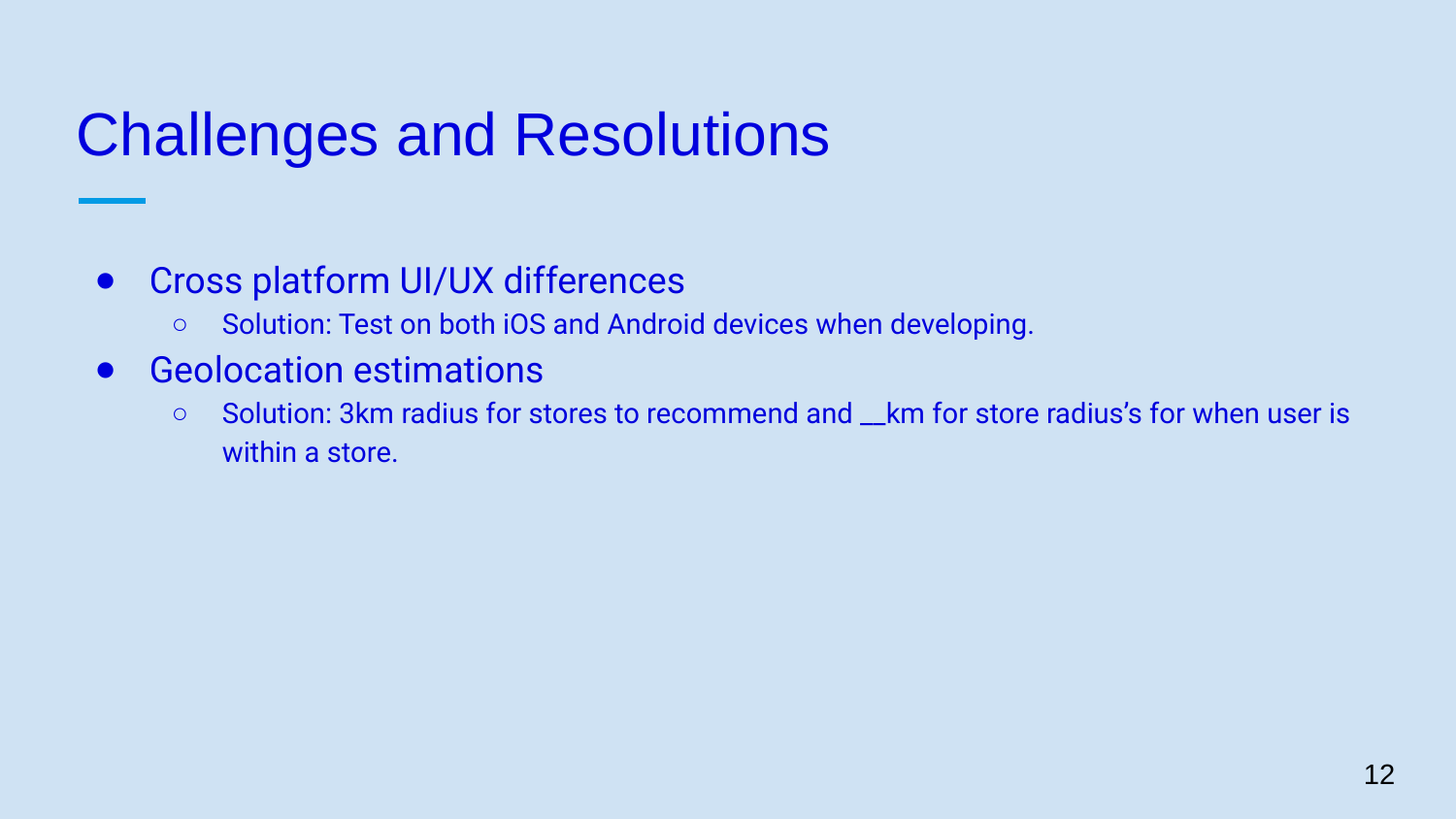

# Challenges and Resolutions
Cross platform UI/UX differences
Solution: Test on both iOS and Android devices when developing.
Geolocation estimations
Solution: 3km radius for stores to recommend and __km for store radius’s for when user is within a store.

12